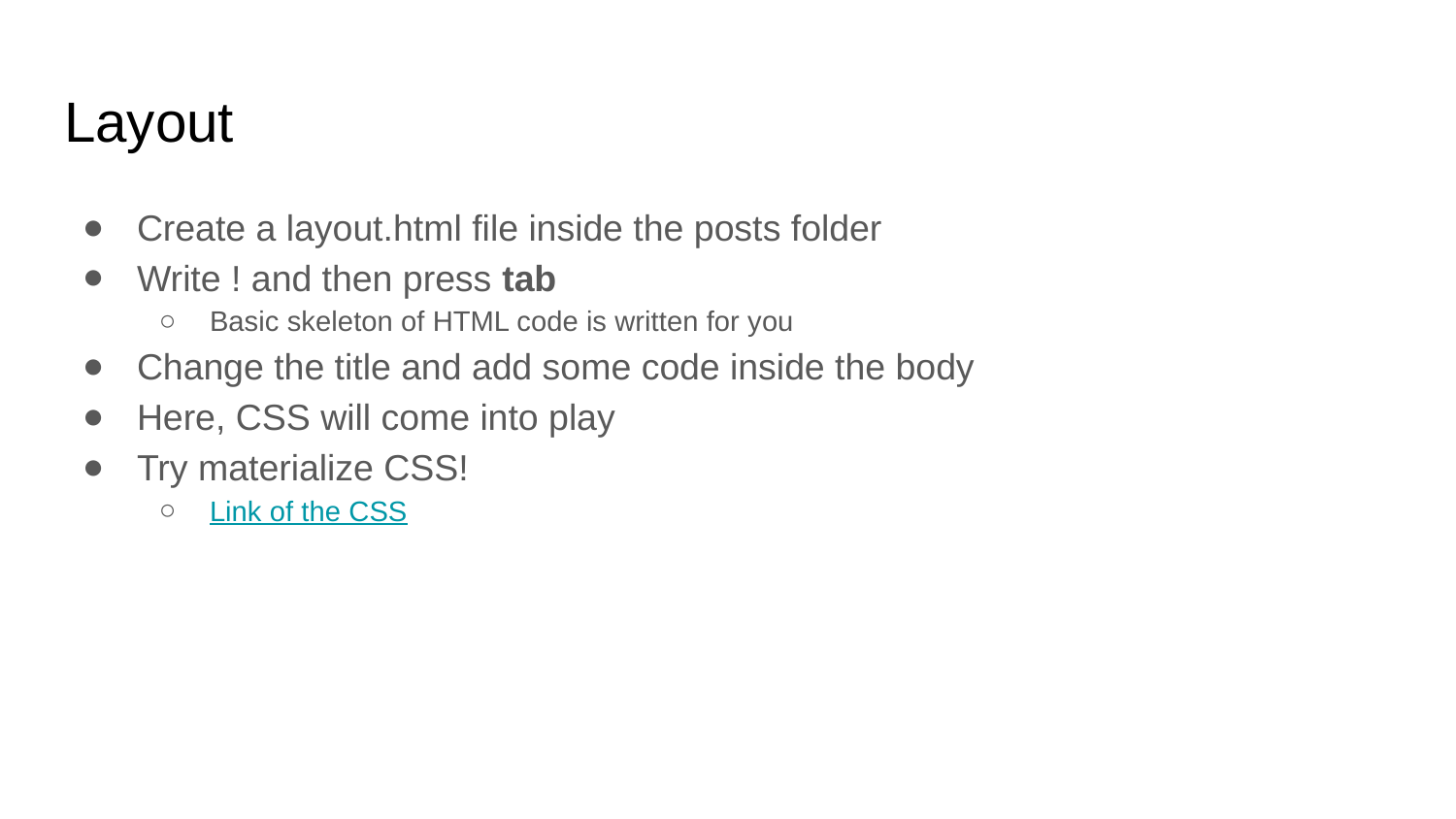

# Layout
Create a layout.html file inside the posts folder
Write ! and then press tab
Basic skeleton of HTML code is written for you
Change the title and add some code inside the body
Here, CSS will come into play
Try materialize CSS!
Link of the CSS